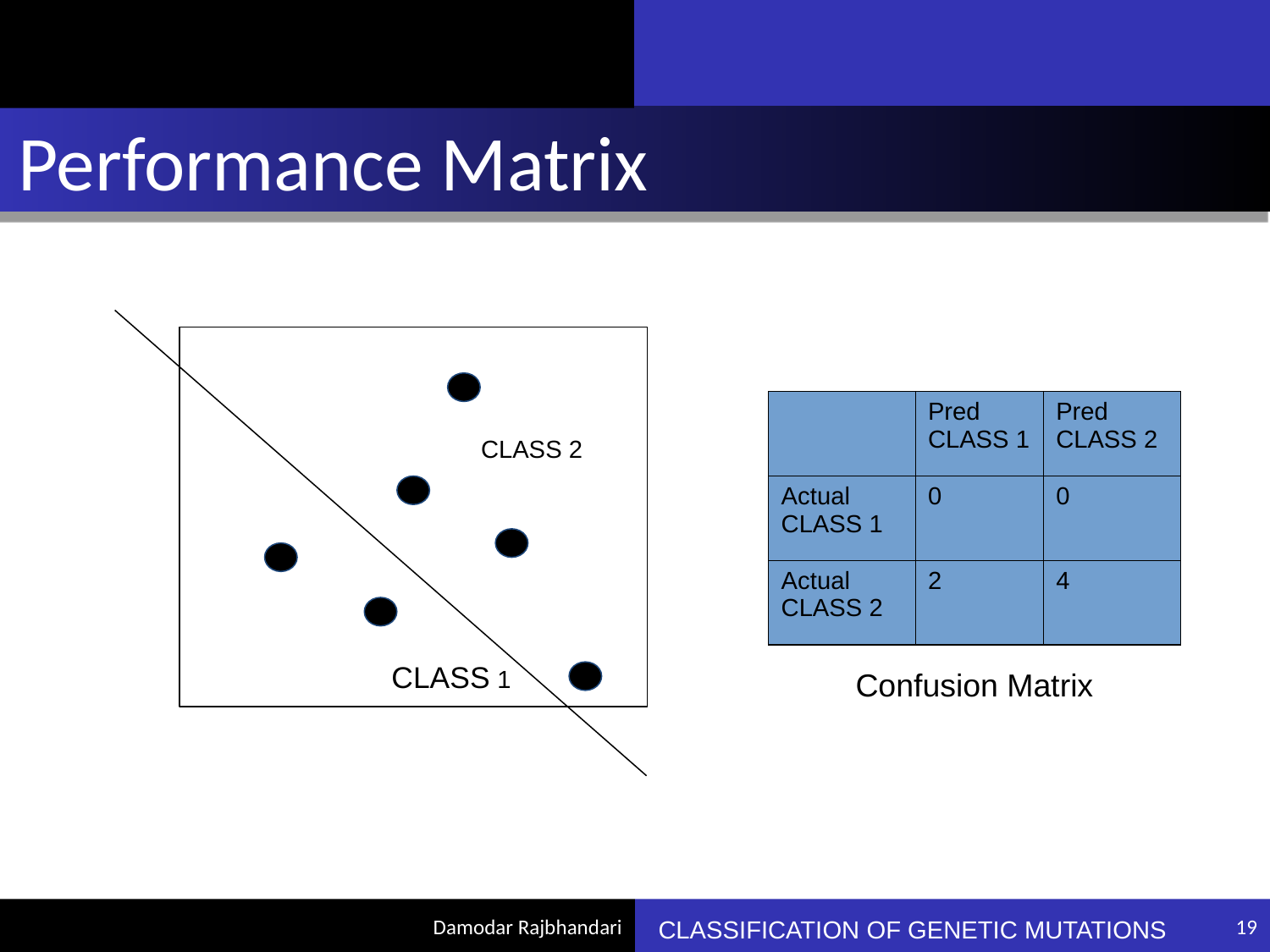

Performance Matrix

|  | Pred CLASS 1 | Pred CLASS 2 |
| --- | --- | --- |
| Actual CLASS 1 | 0 | 0 |
| Actual CLASS 2 | 2 | 4 |
CLASS 2

CLASS 1
Confusion Matrix

CLASSIFICATION OF GENETIC MUTATIONS
19